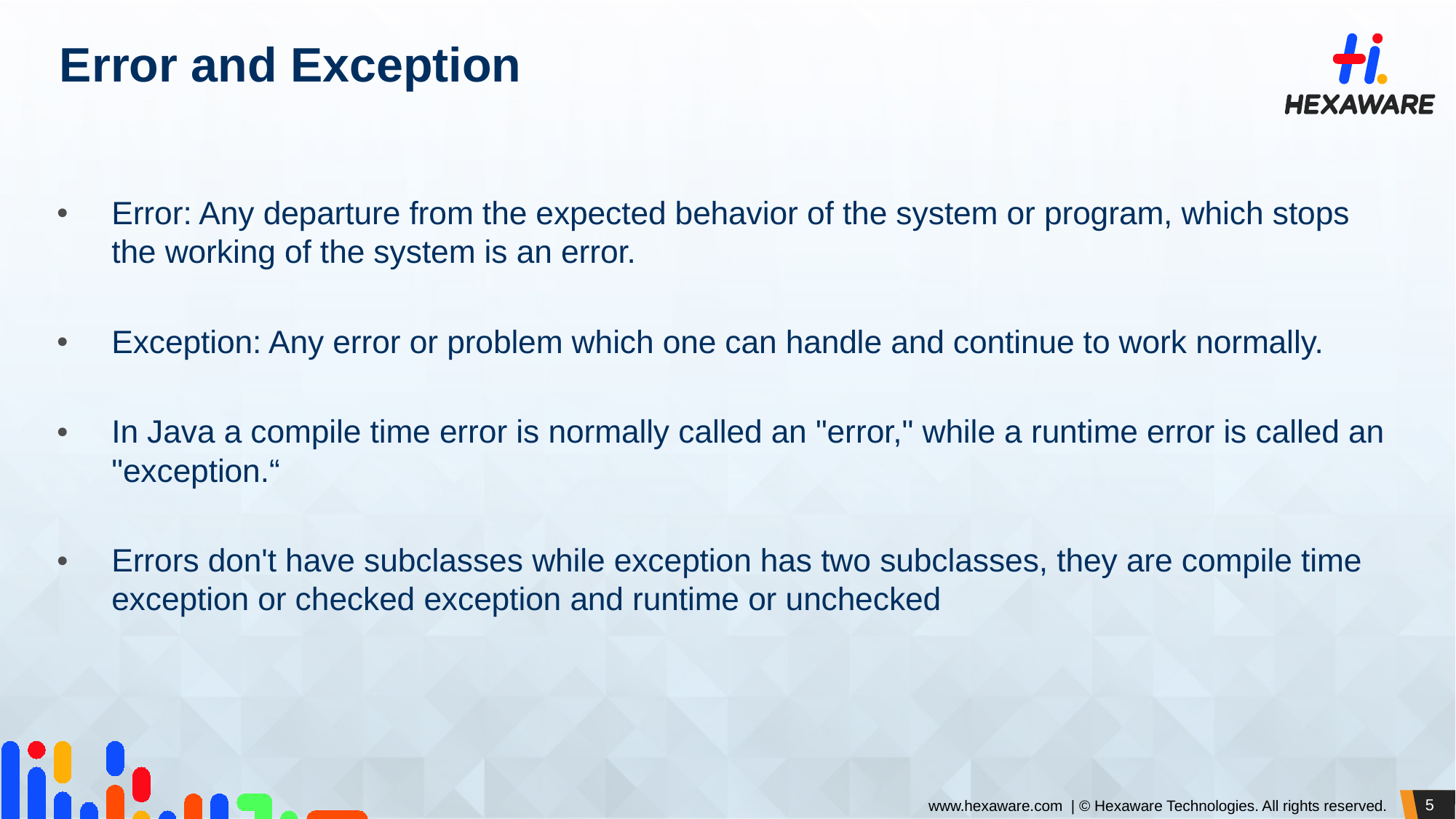

# Error and Exception
Error: Any departure from the expected behavior of the system or program, which stops the working of the system is an error.

Exception: Any error or problem which one can handle and continue to work normally.

In Java a compile time error is normally called an "error," while a runtime error is called an "exception.“

Errors don't have subclasses while exception has two subclasses, they are compile time exception or checked exception and runtime or unchecked